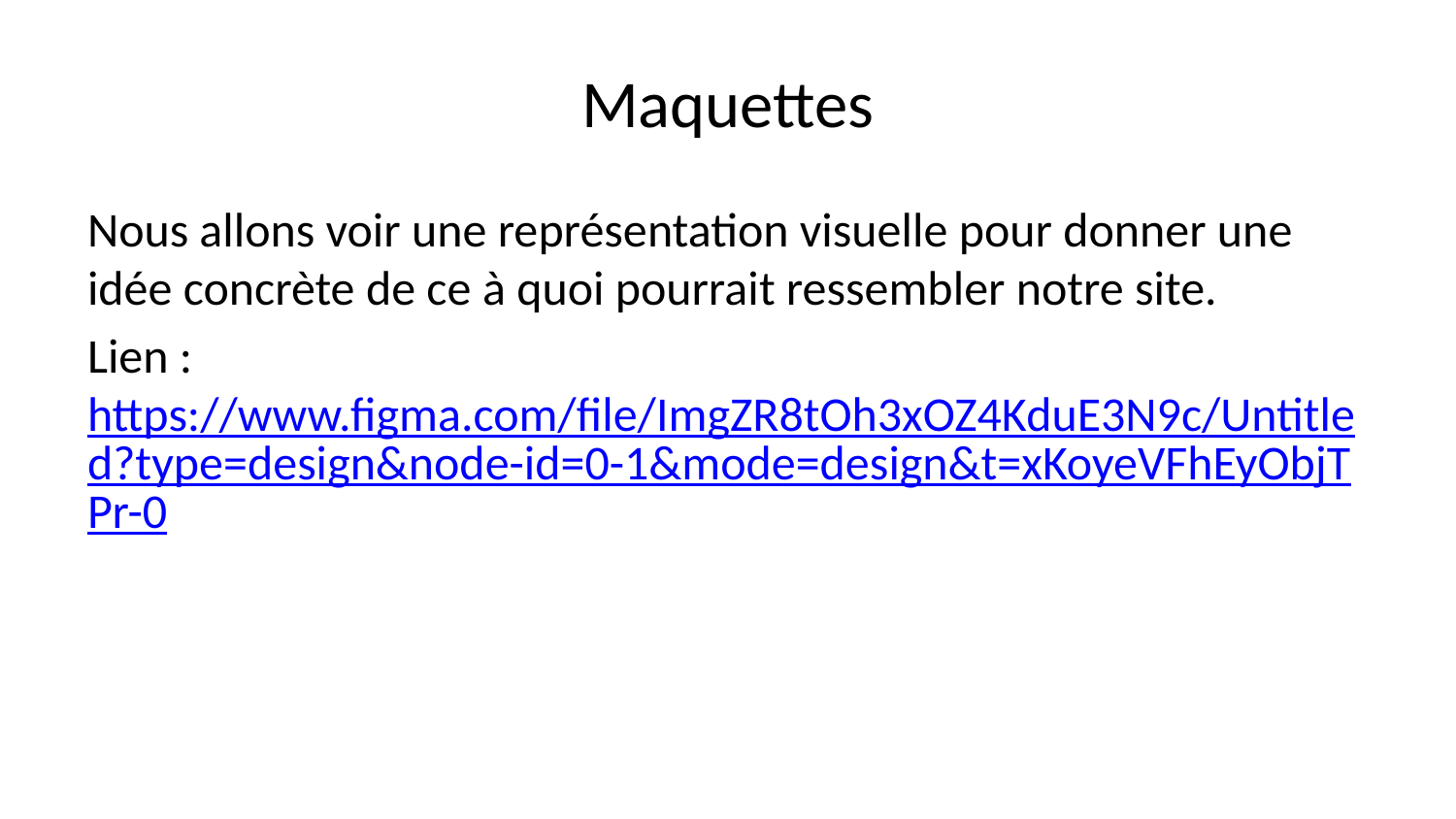

# Maquettes
Nous allons voir une représentation visuelle pour donner une idée concrète de ce à quoi pourrait ressembler notre site.
Lien : https://www.figma.com/file/ImgZR8tOh3xOZ4KduE3N9c/Untitled?type=design&node-id=0-1&mode=design&t=xKoyeVFhEyObjTPr-0